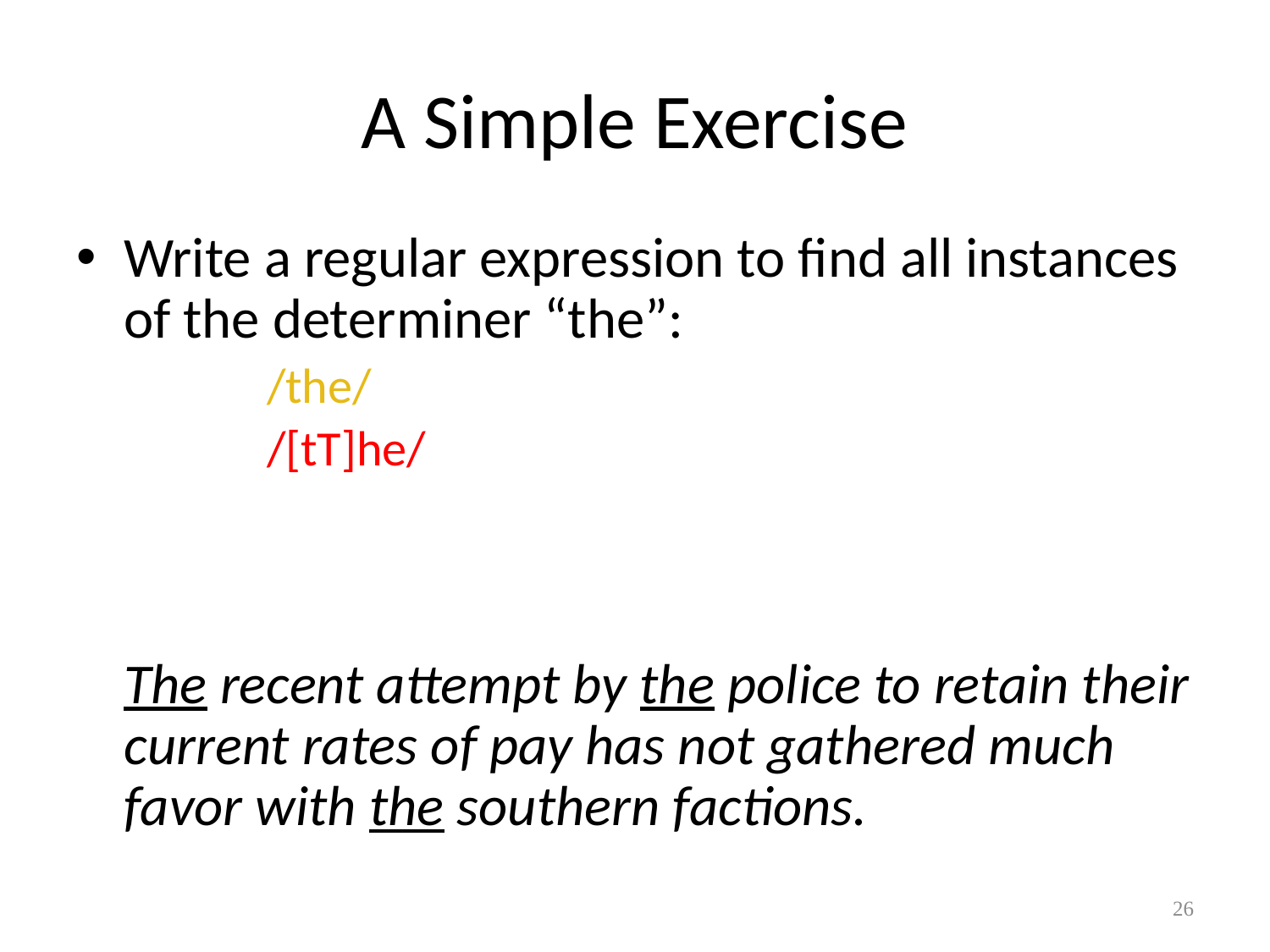

# A Simple Exercise
Write a regular expression to find all instances of the determiner “the”:
/the/
/[tT]he/
/\b[tT]he\b/
/(^|[^a-zA-Z][tT]he[^a-zA-Z]/

	The recent attempt by the police to retain their current rates of pay has not gathered much favor with the southern factions.

26